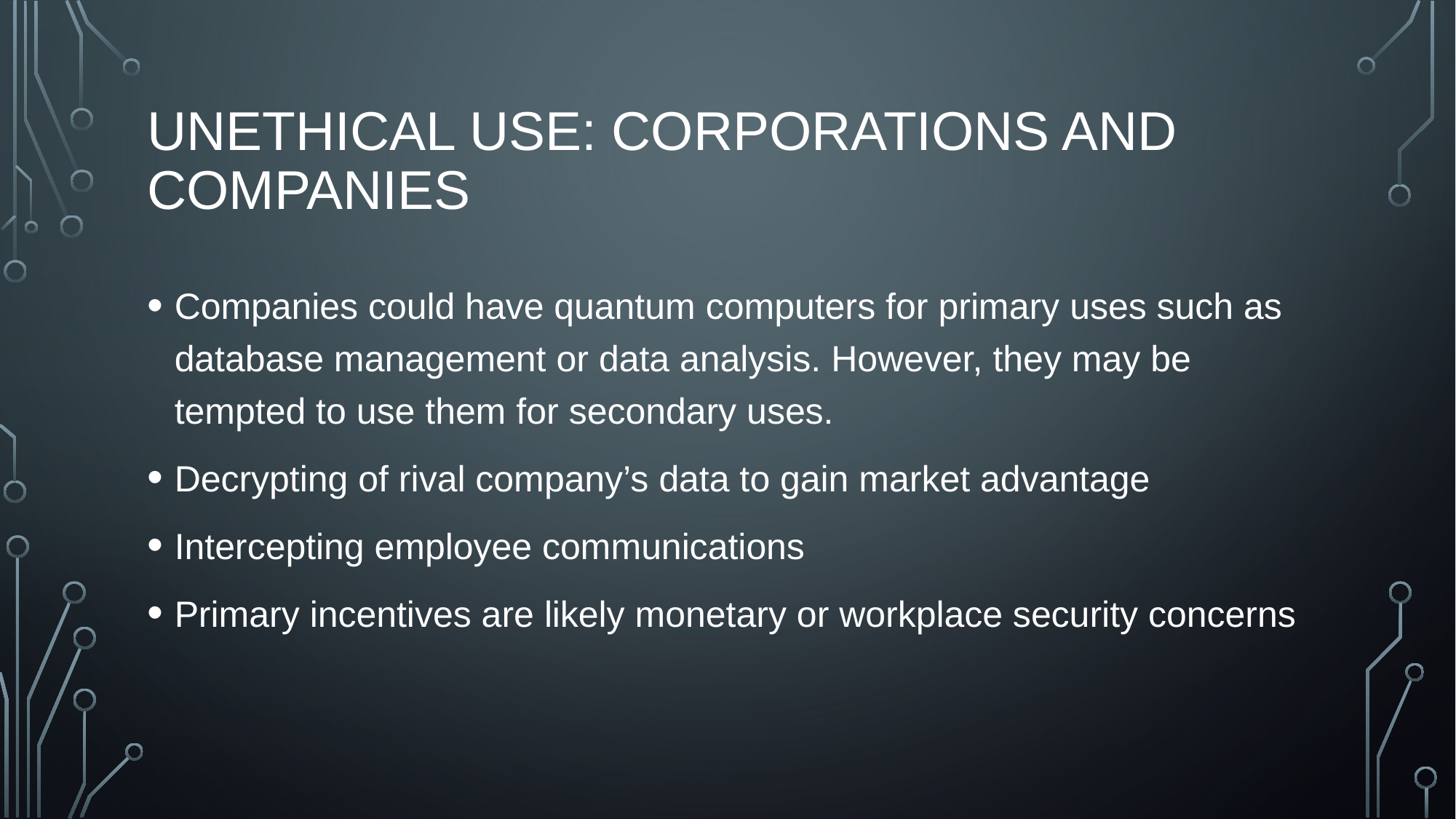

# Unethical use: Corporations and Companies
Companies could have quantum computers for primary uses such as database management or data analysis. However, they may be tempted to use them for secondary uses.
Decrypting of rival company’s data to gain market advantage
Intercepting employee communications
Primary incentives are likely monetary or workplace security concerns